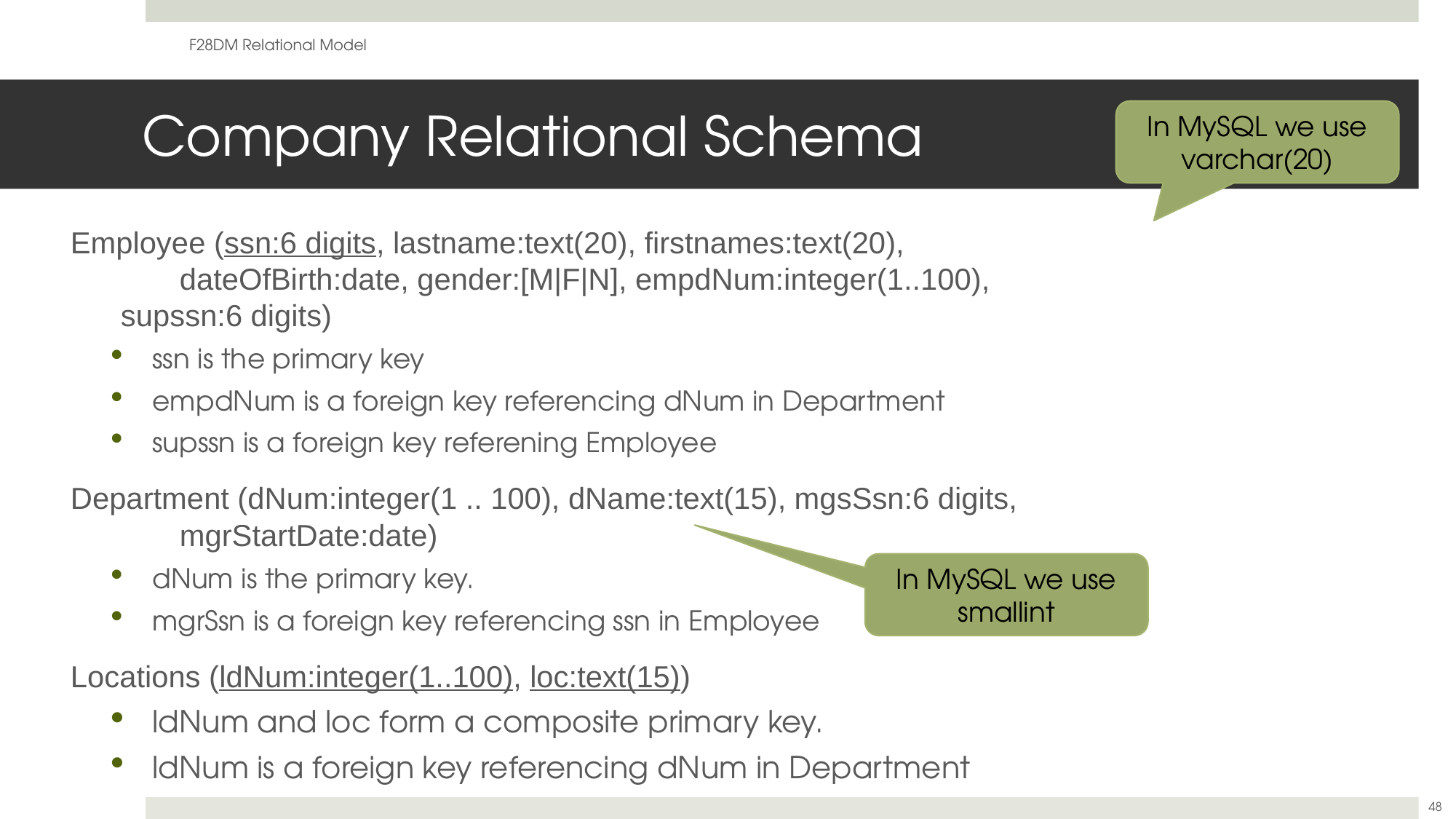

F28DM Relational Model

# Company Relational Schema
In MySQL we use varchar(20)
Employee (ssn:6 digits, lastname:text(20), firstnames:text(20),
	dateOfBirth:date, gender:[M|F|N], empdNum:integer(1..100),
      supssn:6 digits)
ssn is the primary key
empdNum is a foreign key referencing dNum in Department
supssn is a foreign key referening Employee
Department (dNum:integer(1 .. 100), dName:text(15), mgsSsn:6 digits,
	mgrStartDate:date)
dNum is the primary key.
mgrSsn is a foreign key referencing ssn in Employee
Locations (ldNum:integer(1..100), loc:text(15))
ldNum and loc form a composite primary key.
ldNum is a foreign key referencing dNum in Department
In MySQL we use smallint
48